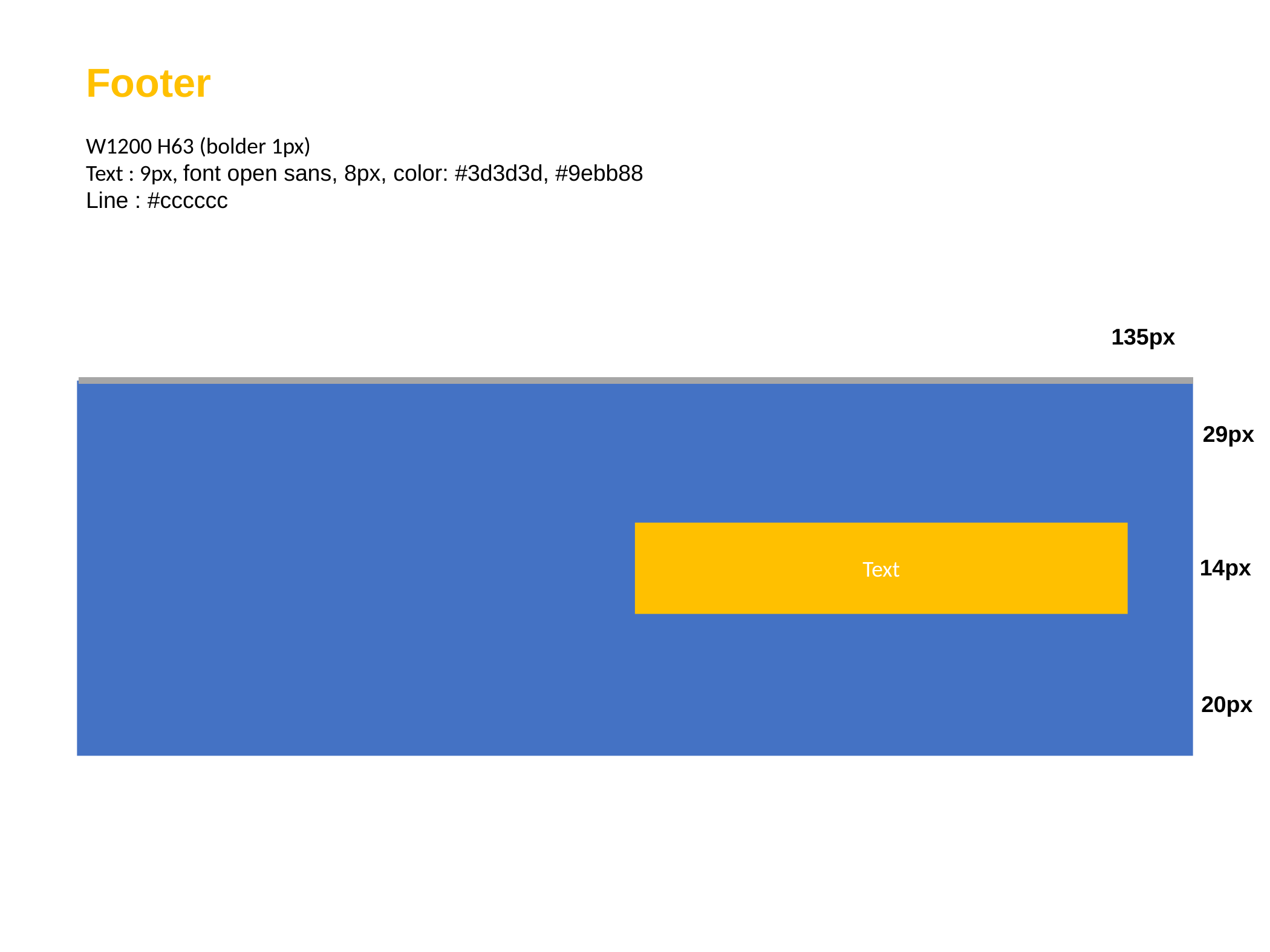

Footer
W1200 H63 (bolder 1px)
Text : 9px, font open sans, 8px, color: #3d3d3d, #9ebb88
Line : #cccccc
135px

29px
Text
14px
20px